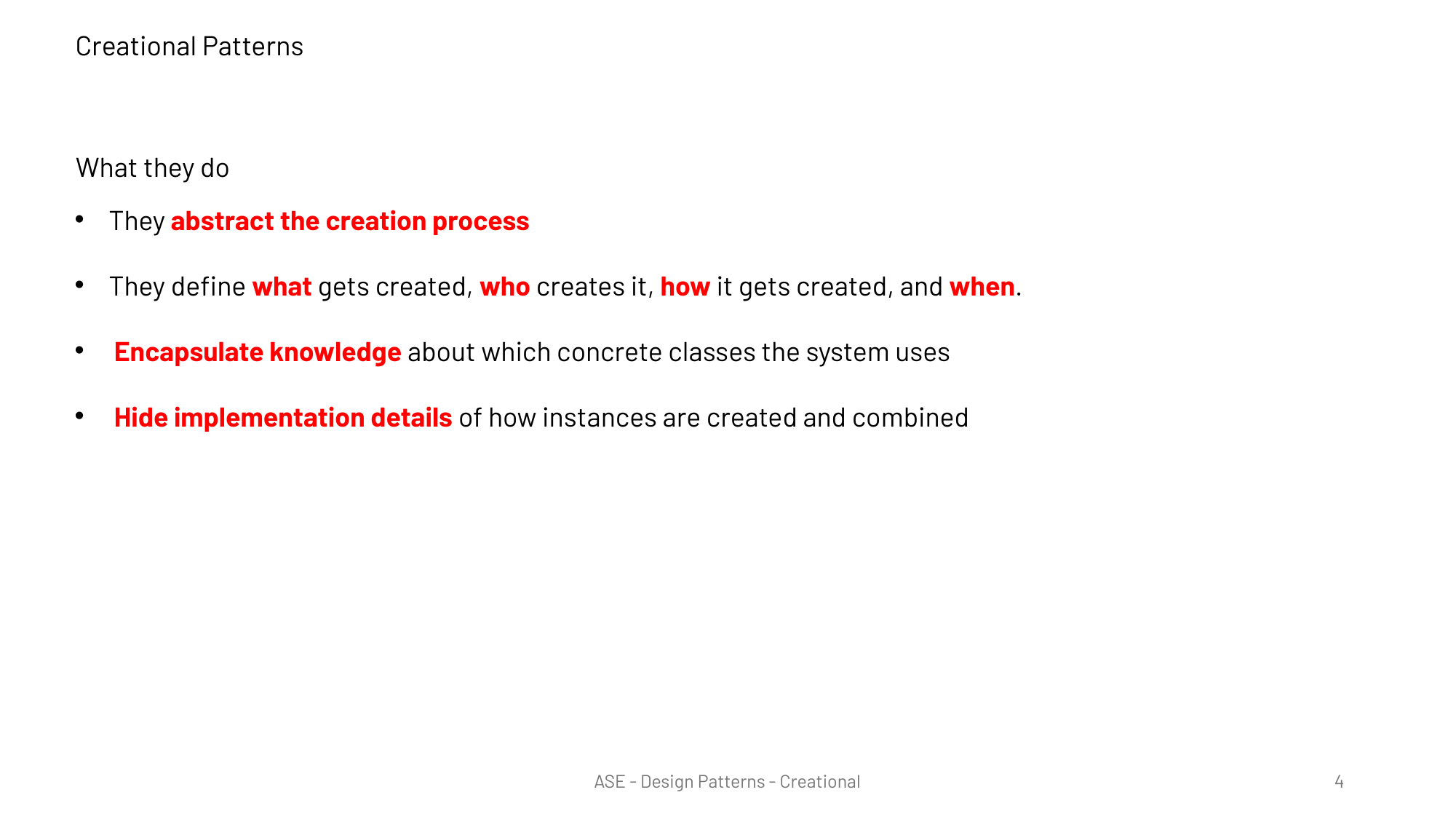

Creational Patterns
What they do
They abstract the creation process

They define what gets created, who creates it, how it gets created, and when.

 Encapsulate knowledge about which concrete classes the system uses

 Hide implementation details of how instances are created and combined
ASE - Design Patterns - Creational
4